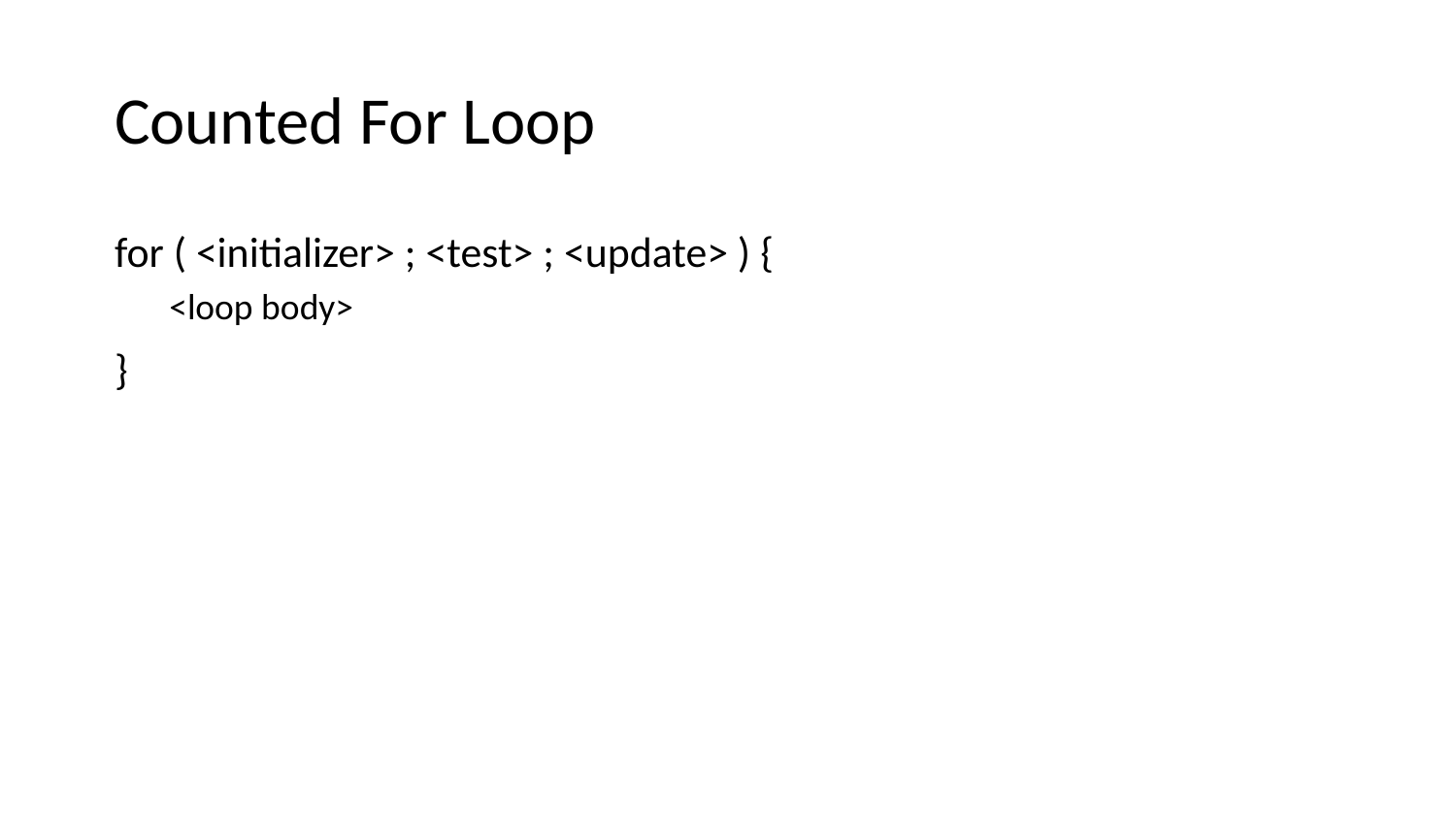

# Counted For Loop
for ( <initializer> ; <test> ; <update> ) {
<loop body>
}